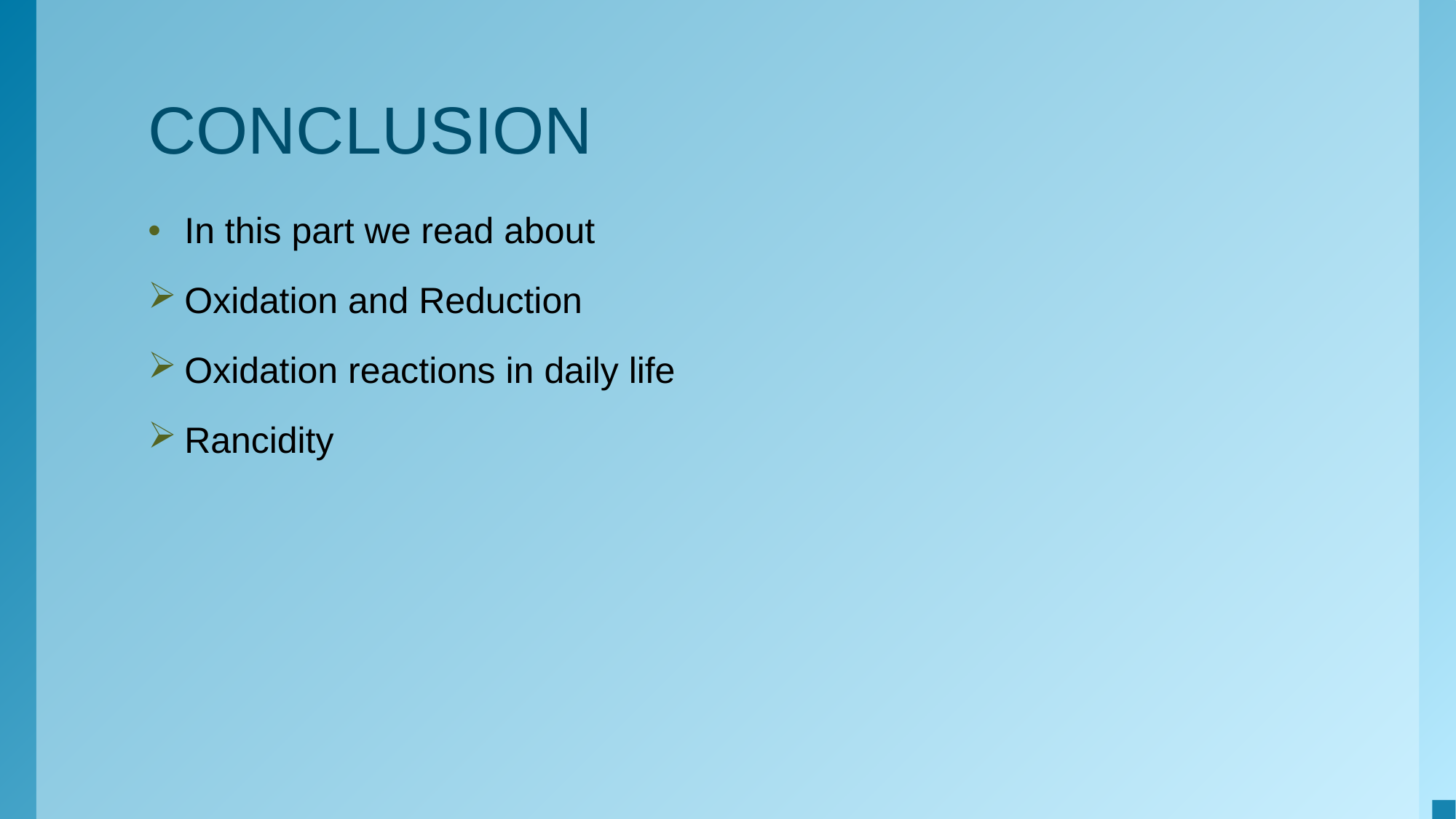

# CONCLUSION
In this part we read about
Oxidation and Reduction
Oxidation reactions in daily life
Rancidity